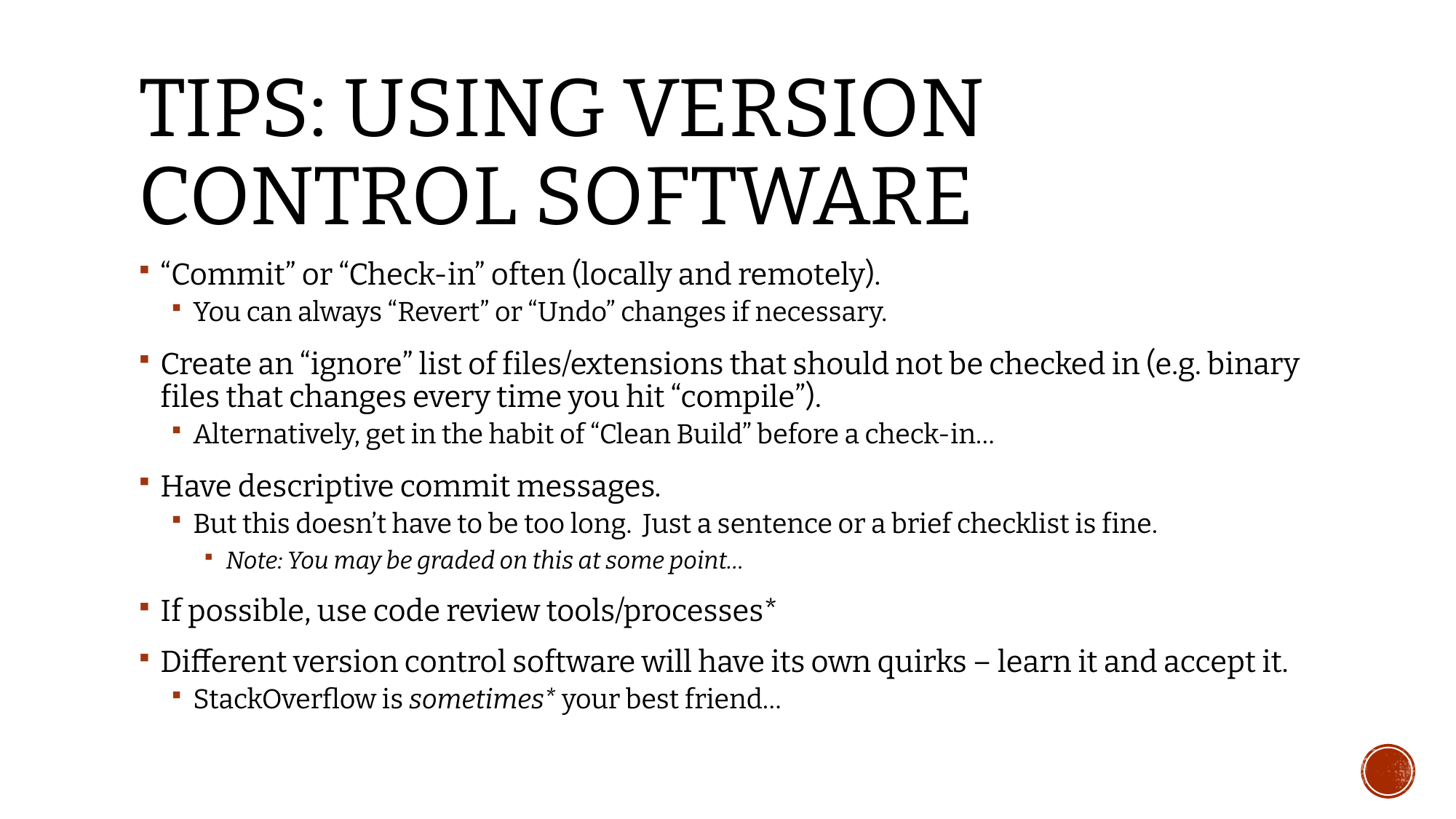

# Tips: using Version Control Software
“Commit” or “Check-in” often (locally and remotely).
You can always “Revert” or “Undo” changes if necessary.
Create an “ignore” list of files/extensions that should not be checked in (e.g. binary files that changes every time you hit “compile”).
Alternatively, get in the habit of “Clean Build” before a check-in…
Have descriptive commit messages.
But this doesn’t have to be too long.  Just a sentence or a brief checklist is fine.
Note: You may be graded on this at some point…
If possible, use code review tools/processes*
Different version control software will have its own quirks – learn it and accept it.
StackOverflow is sometimes* your best friend…